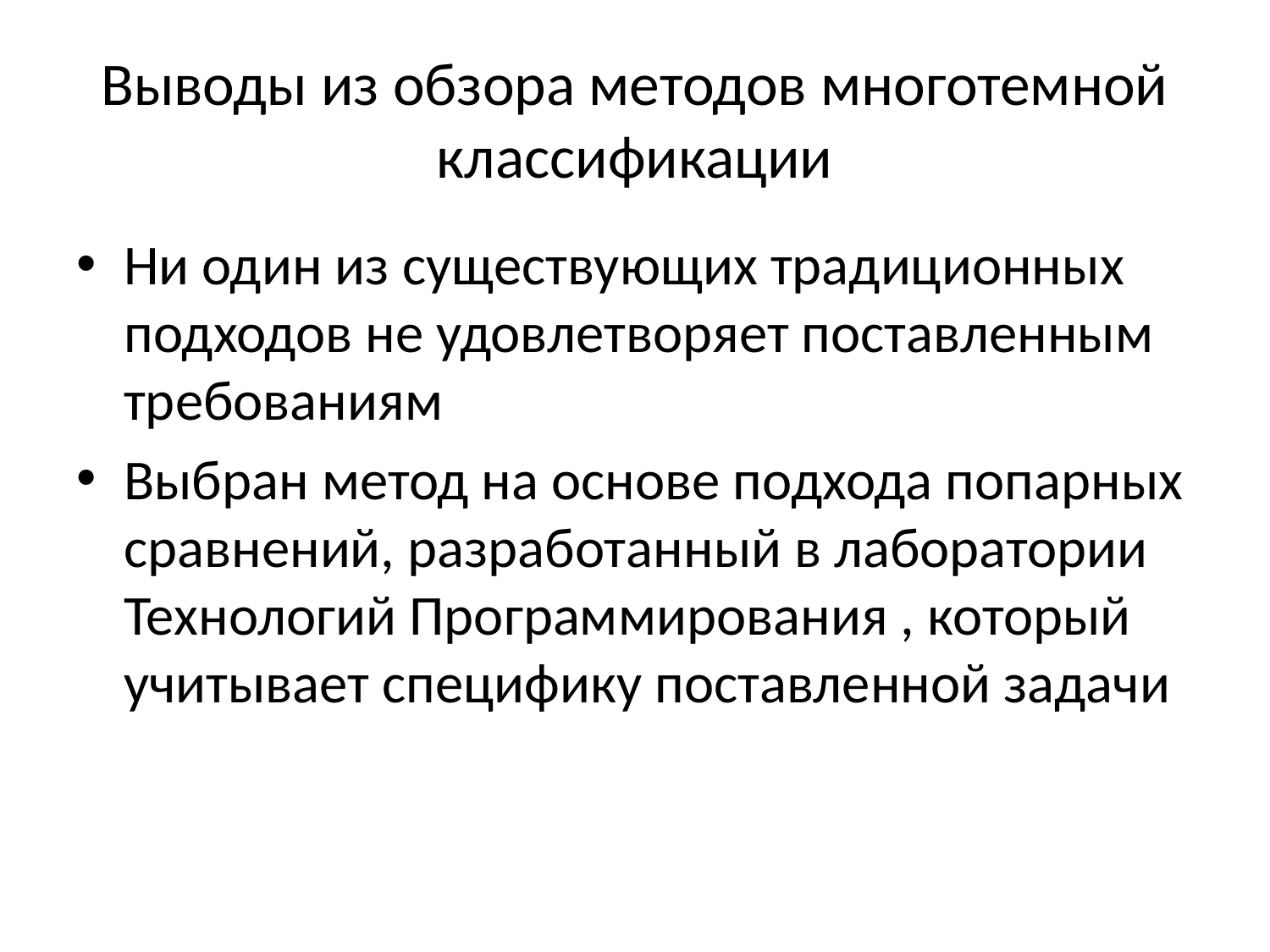

# Выводы из обзора методов многотемной классификации
Ни один из существующих традиционных подходов не удовлетворяет поставленным требованиям
Выбран метод на основе подхода попарных сравнений, разработанный в лаборатории Технологий Программирования , который учитывает специфику поставленной задачи